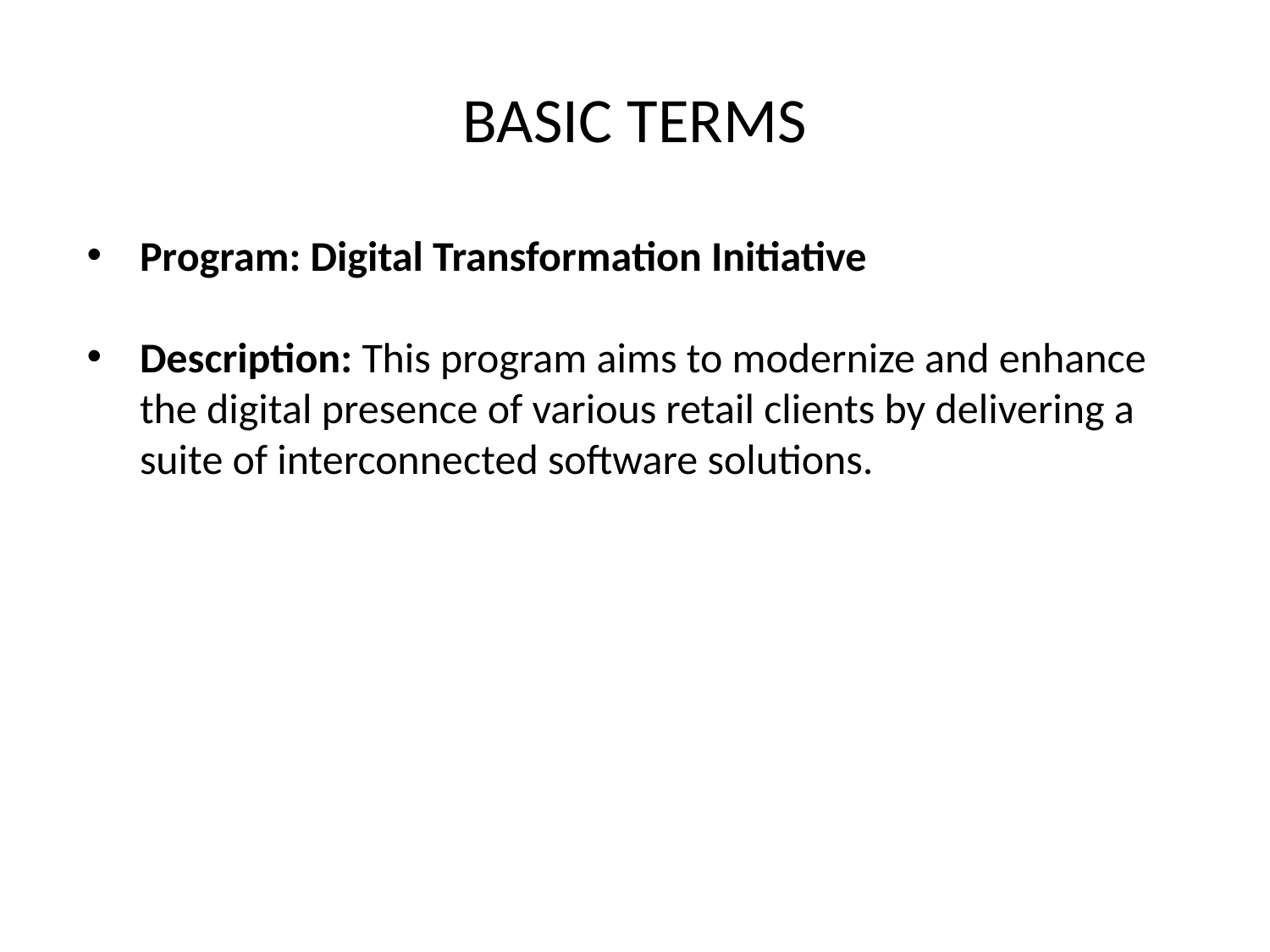

# BASIC TERMS
Program: Digital Transformation Initiative

Description: This program aims to modernize and enhance the digital presence of various retail clients by delivering a suite of interconnected software solutions.